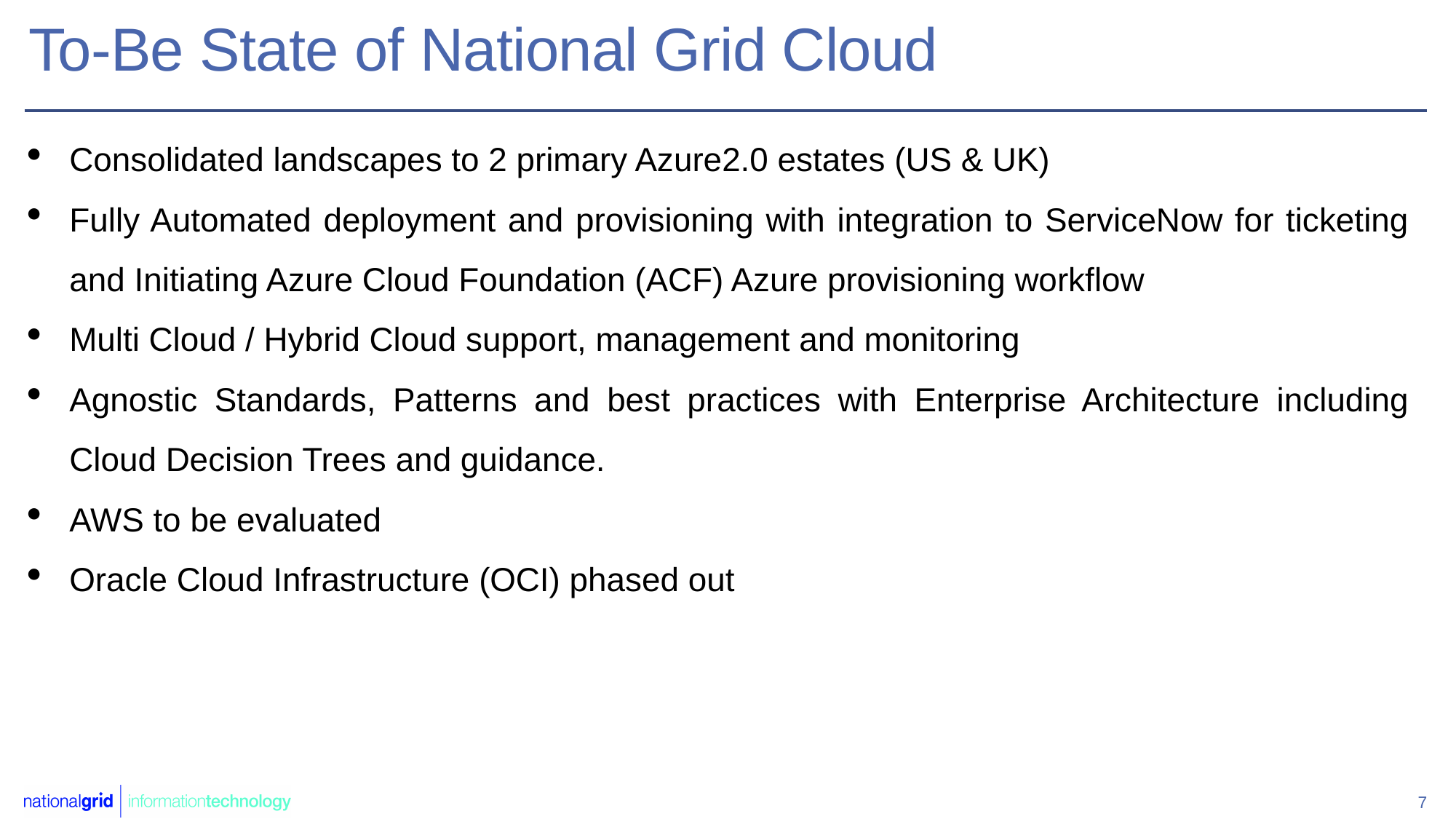

To-Be State of National Grid Cloud
Consolidated landscapes to 2 primary Azure2.0 estates (US & UK)
Fully Automated deployment and provisioning with integration to ServiceNow for ticketing and Initiating Azure Cloud Foundation (ACF) Azure provisioning workflow
Multi Cloud / Hybrid Cloud support, management and monitoring
Agnostic Standards, Patterns and best practices with Enterprise Architecture including Cloud Decision Trees and guidance.
AWS to be evaluated
Oracle Cloud Infrastructure (OCI) phased out